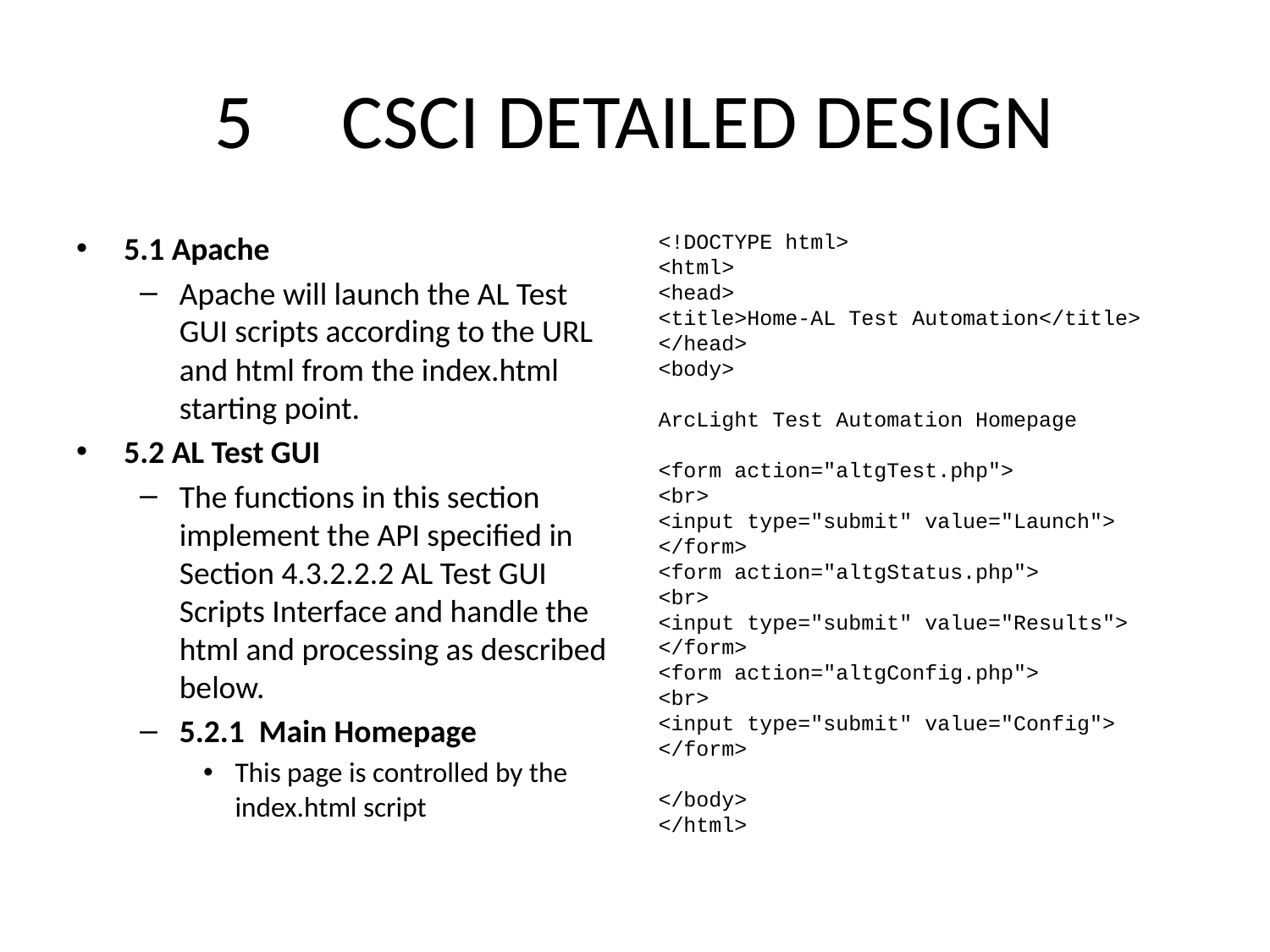

# 5	CSCI DETAILED DESIGN
5.1 Apache
Apache will launch the AL Test GUI scripts according to the URL and html from the index.html starting point.
5.2 AL Test GUI
The functions in this section implement the API specified in Section 4.3.2.2.2 AL Test GUI Scripts Interface and handle the html and processing as described below.
5.2.1  Main Homepage
This page is controlled by the index.html script
<!DOCTYPE html>
<html>
<head>
<title>Home-AL Test Automation</title>
</head>
<body>

ArcLight Test Automation Homepage

<form action="altgTest.php">
<br>
<input type="submit" value="Launch">
</form>
<form action="altgStatus.php">
<br>
<input type="submit" value="Results">
</form>
<form action="altgConfig.php">
<br>
<input type="submit" value="Config">
</form>

</body>
</html>